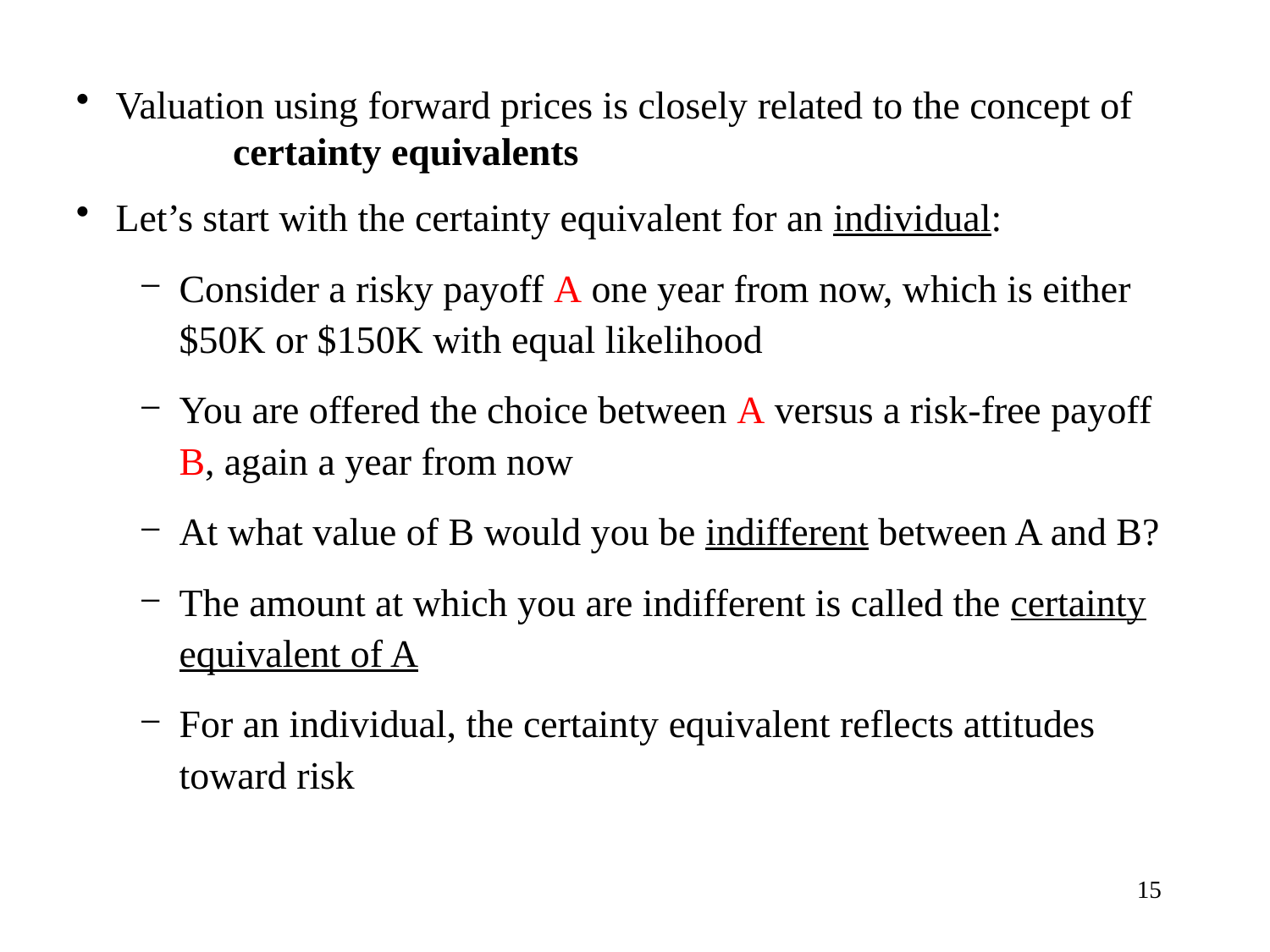

Valuation using forward prices is closely related to the concept of 	certainty equivalents
 Let’s start with the certainty equivalent for an individual:
Consider a risky payoff A one year from now, which is either $50K or $150K with equal likelihood
You are offered the choice between A versus a risk-free payoff B, again a year from now
At what value of B would you be indifferent between A and B?
The amount at which you are indifferent is called the certainty equivalent of A
For an individual, the certainty equivalent reflects attitudes toward risk
15